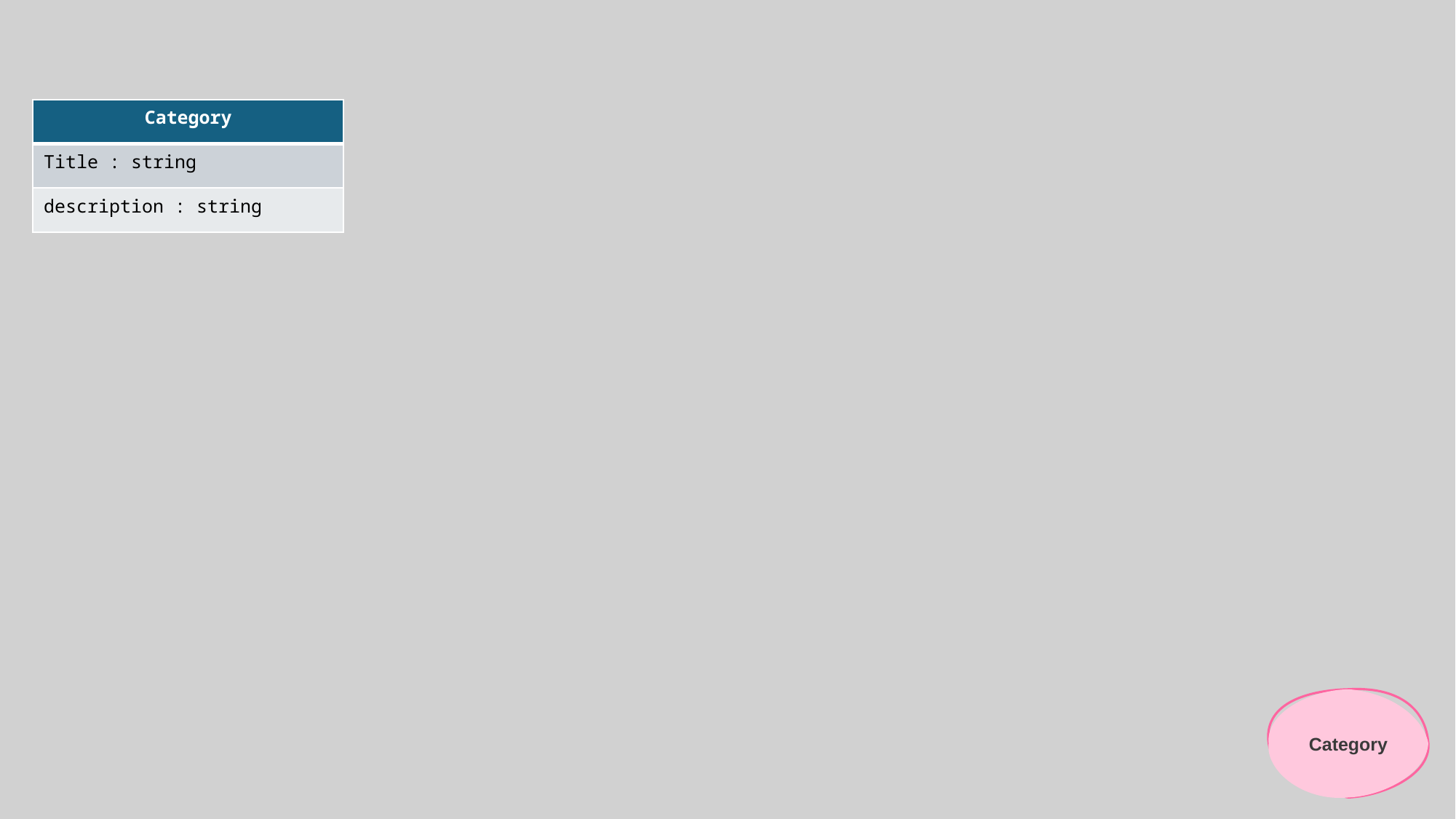

| Category |
| --- |
| Title : string |
| description : string |
Category